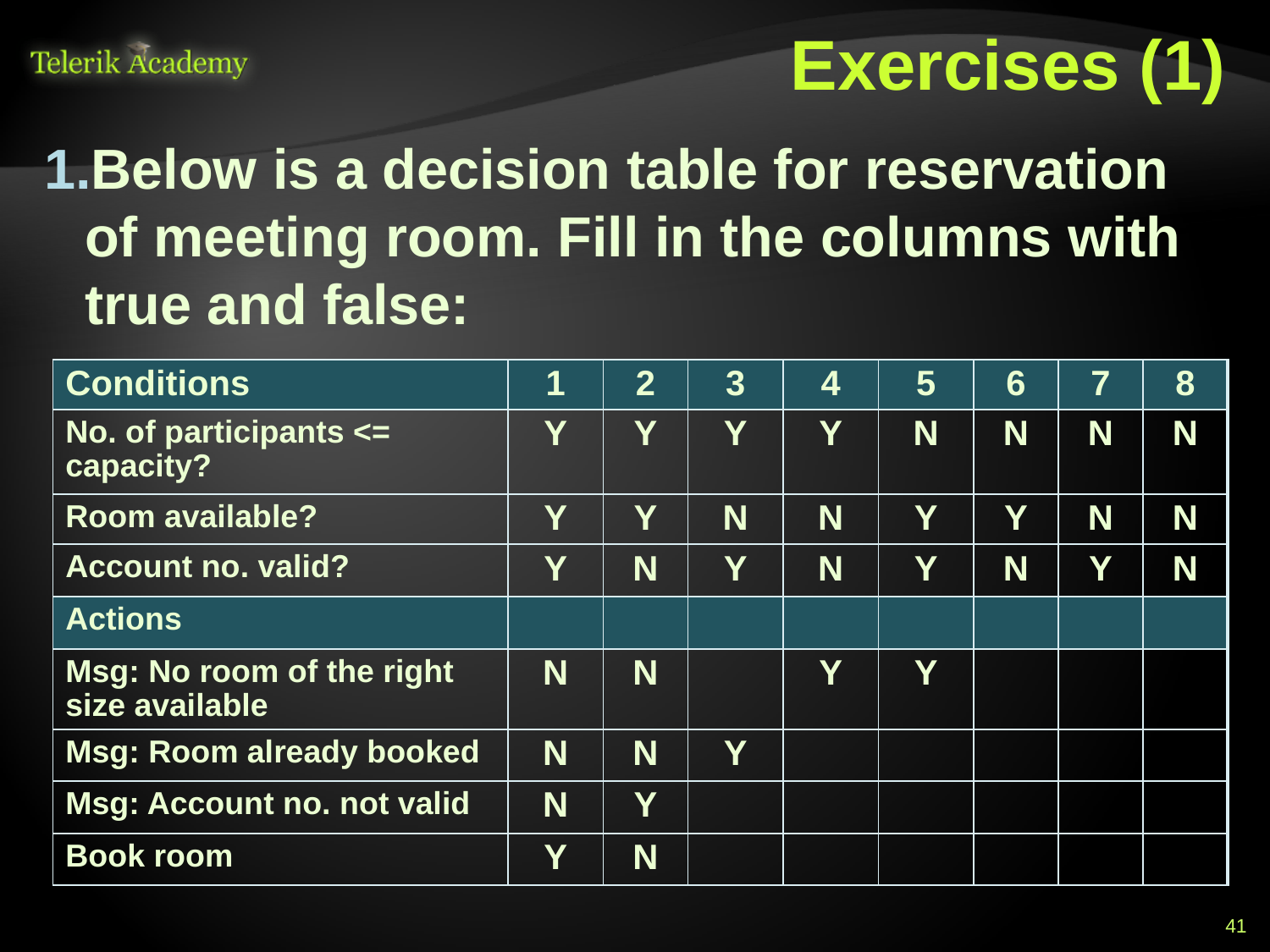

# Exercises (1)
Below is a decision table for reservation of meeting room. Fill in the columns with true and false:
| Conditions | 1 | 2 | 3 | 4 | 5 | 6 | 7 | 8 |
| --- | --- | --- | --- | --- | --- | --- | --- | --- |
| No. of participants <= capacity? | Y | Y | Y | Y | N | N | N | N |
| Room available? | Y | Y | N | N | Y | Y | N | N |
| Account no. valid? | Y | N | Y | N | Y | N | Y | N |
| Actions |  |  |  |  |  |  |  |  |
| Msg: No room of the right size available | N | N |  | Y | Y |  |  |  |
| Msg: Room already booked | N | N | Y |  |  |  |  |  |
| Msg: Account no. not valid | N | Y |  |  |  |  |  |  |
| Book room | Y | N |  |  |  |  |  |  |
41